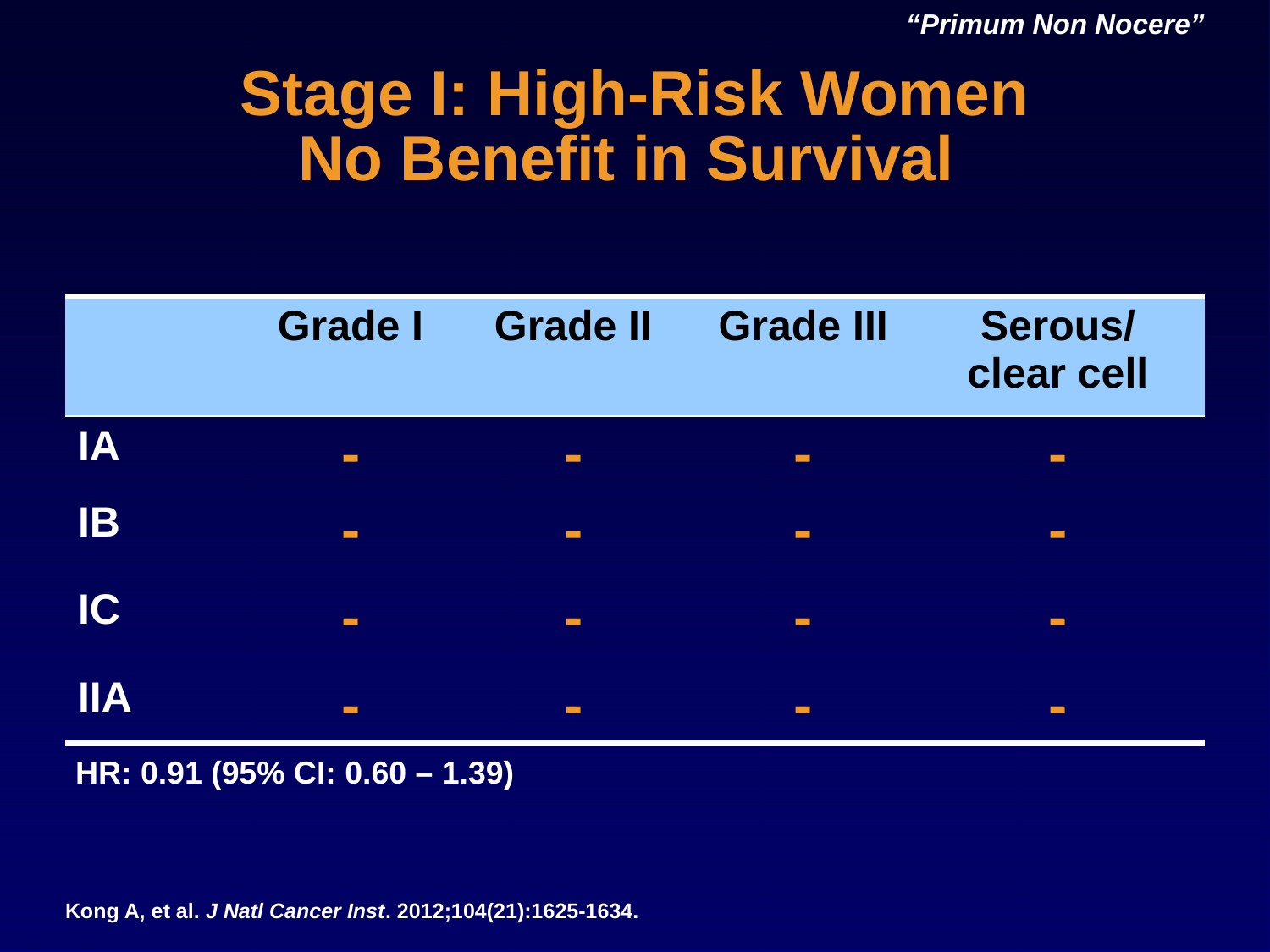

“Primum Non Nocere”
Stage I: High-Risk Women
No Benefit in Survival
|  | Grade I | Grade II | Grade III | Serous/ clear cell |
| --- | --- | --- | --- | --- |
| IA | - | - | - | - |
| IB | - | - | - | - |
| IC | - | - | - | - |
| IIA | - | - | - | - |

HR: 0.91 (95% CI: 0.60 – 1.39)
Kong A, et al. J Natl Cancer Inst. 2012;104(21):1625-1634.